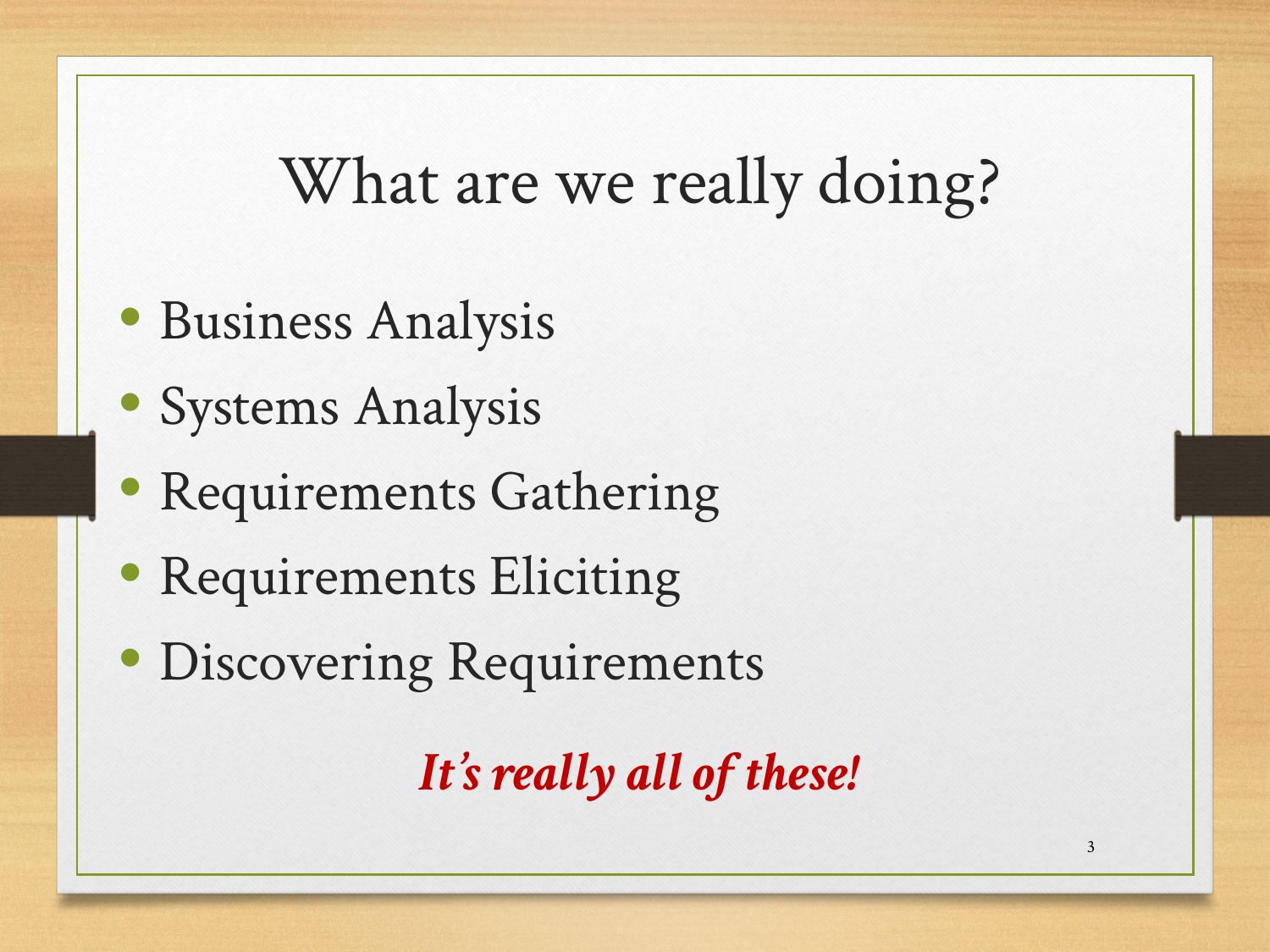

What are we really doing?
Business Analysis
Systems Analysis
Requirements Gathering
Requirements Eliciting
Discovering Requirements

It’s really all of these!

3